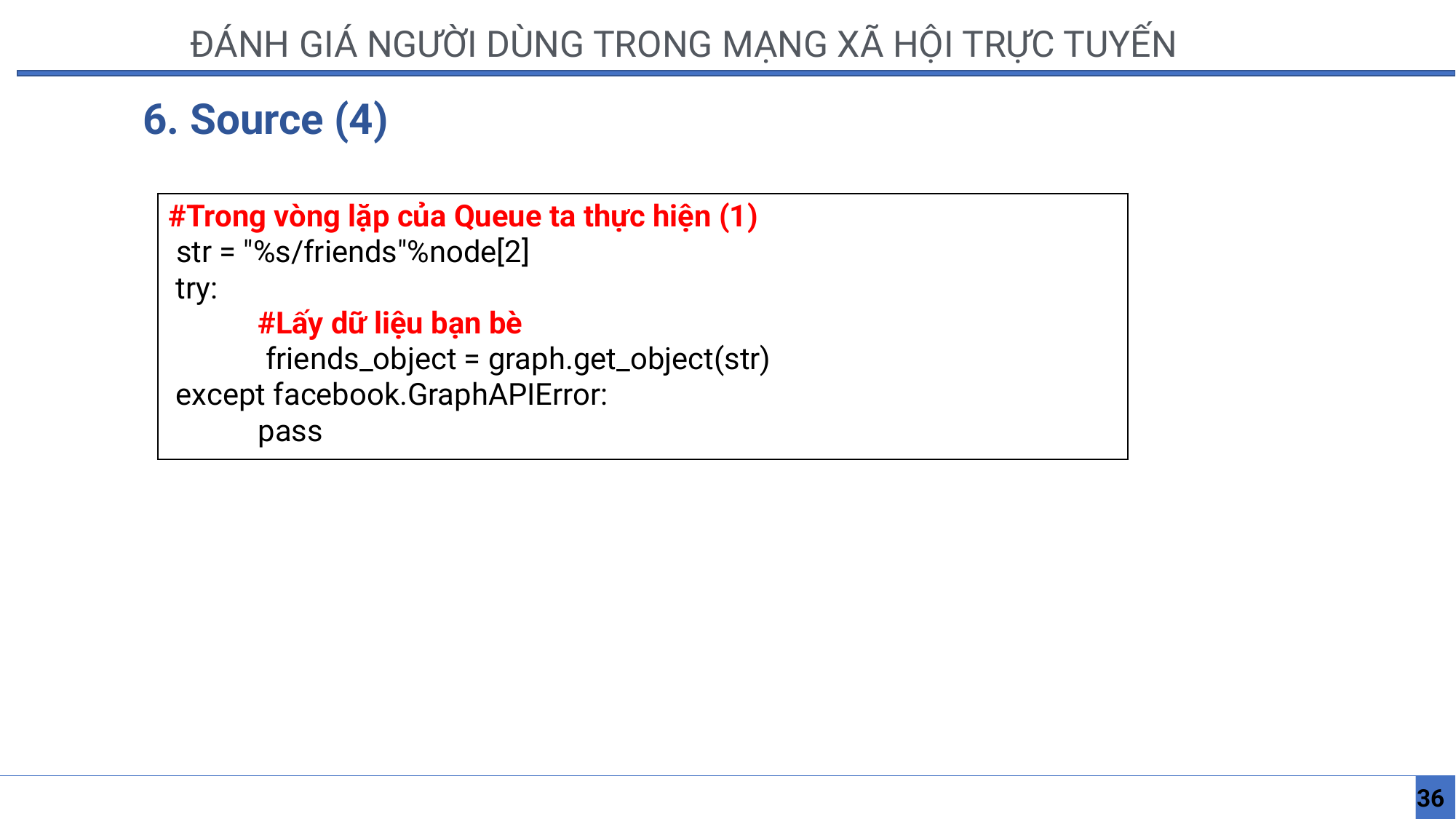

ĐÁNH GIÁ NGƯỜI DÙNG TRONG MẠNG XÃ HỘI TRỰC TUYẾN

6. Source (4)

| #Trong vòng lặp của Queue ta thực hiện (1) str = "%s/friends"%node[2] try: #Lấy dữ liệu bạn bè friends\_object = graph.get\_object(str) except facebook.GraphAPIError: pass |
| --- |
36